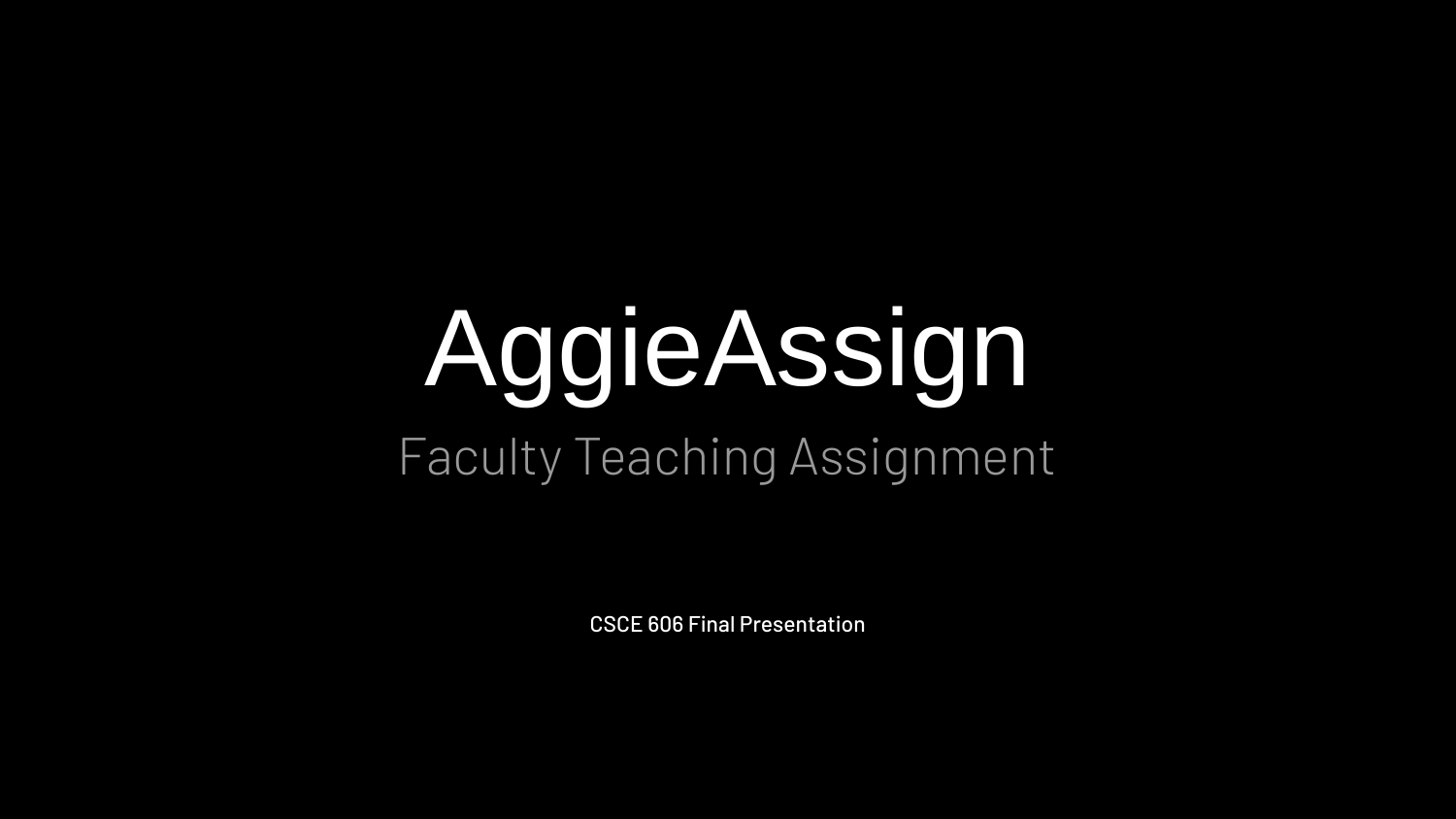

# AggieAssign
Faculty Teaching Assignment
CSCE 606 Final Presentation